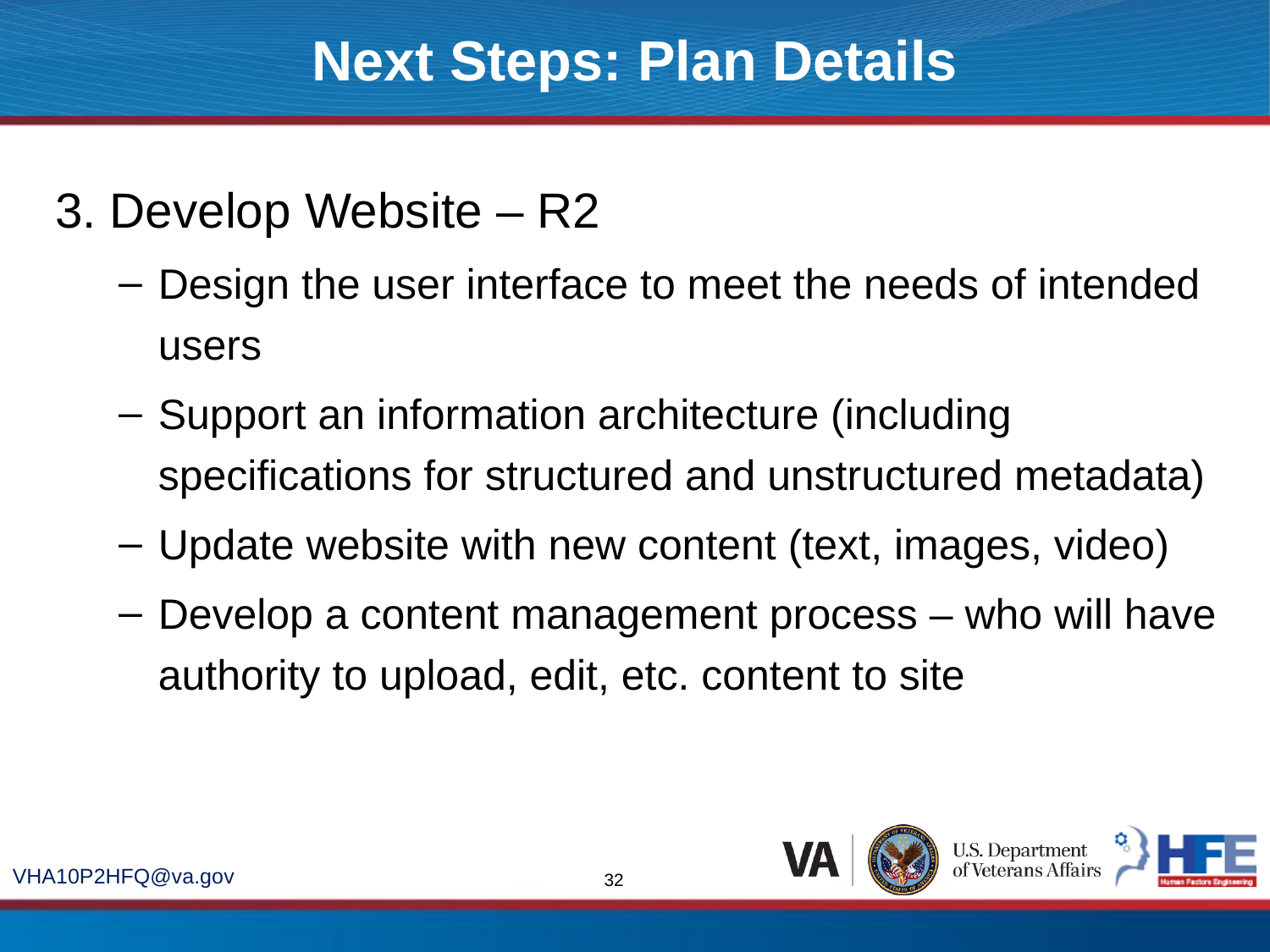

Next Steps: Plan Details
3. Develop Website – R2
Design the user interface to meet the needs of intended users
Support an information architecture (including specifications for structured and unstructured metadata)
Update website with new content (text, images, video)
Develop a content management process – who will have authority to upload, edit, etc. content to site